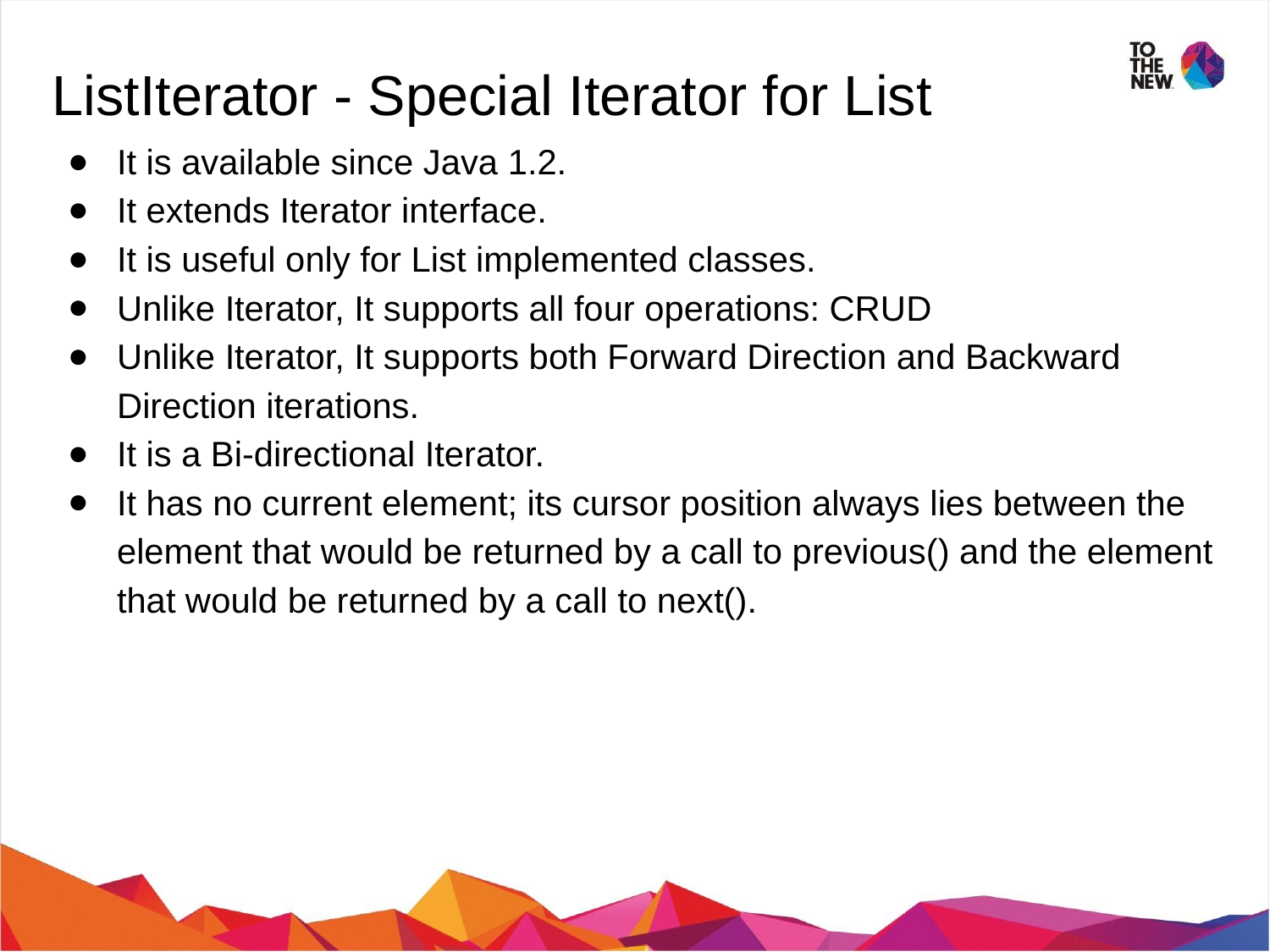

ListIterator - Special Iterator for List
It is available since Java 1.2.
It extends Iterator interface.
It is useful only for List implemented classes.
Unlike Iterator, It supports all four operations: CRUD
Unlike Iterator, It supports both Forward Direction and Backward Direction iterations.
It is a Bi-directional Iterator.
It has no current element; its cursor position always lies between the element that would be returned by a call to previous() and the element that would be returned by a call to next().